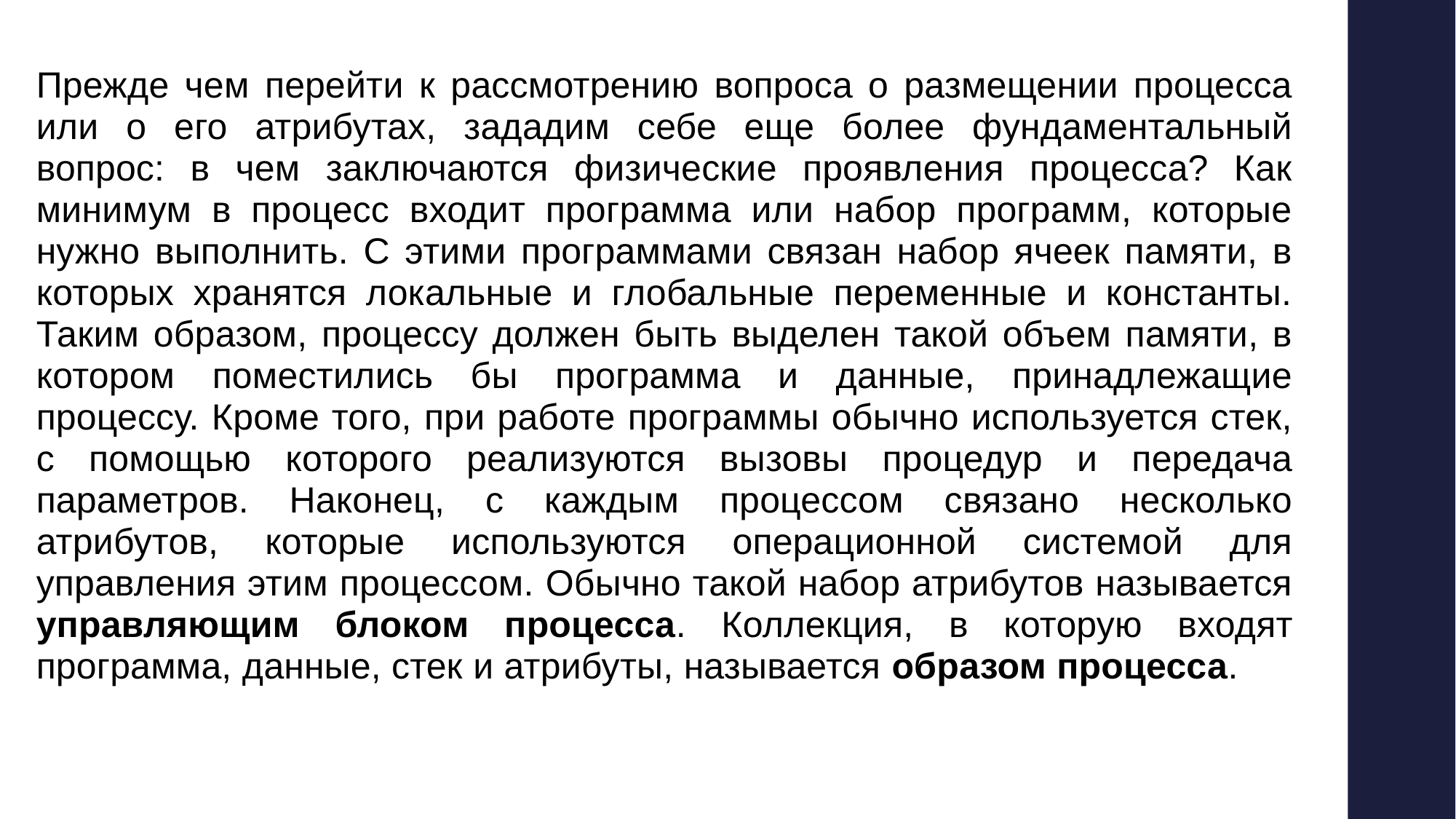

Прежде чем перейти к рассмотрению вопроса о размещении процесса или о его атрибутах, зададим себе еще более фундаментальный вопрос: в чем заключаются физические проявления процесса? Как минимум в процесс входит программа или набор программ, которые нужно выполнить. С этими программами связан набор ячеек памяти, в которых хранятся локальные и глобальные переменные и константы. Таким образом, процессу должен быть выделен такой объем памяти, в котором поместились бы программа и данные, принадлежащие процессу. Кроме того, при работе программы обычно используется стек, с помощью которого реализуются вызовы процедур и передача параметров. Наконец, с каждым процессом связано несколько атрибутов, которые используются операционной системой для управления этим процессом. Обычно такой набор атрибутов называется управляющим блоком процесса. Коллекция, в которую входят программа, данные, стек и атрибуты, называется образом процесса.